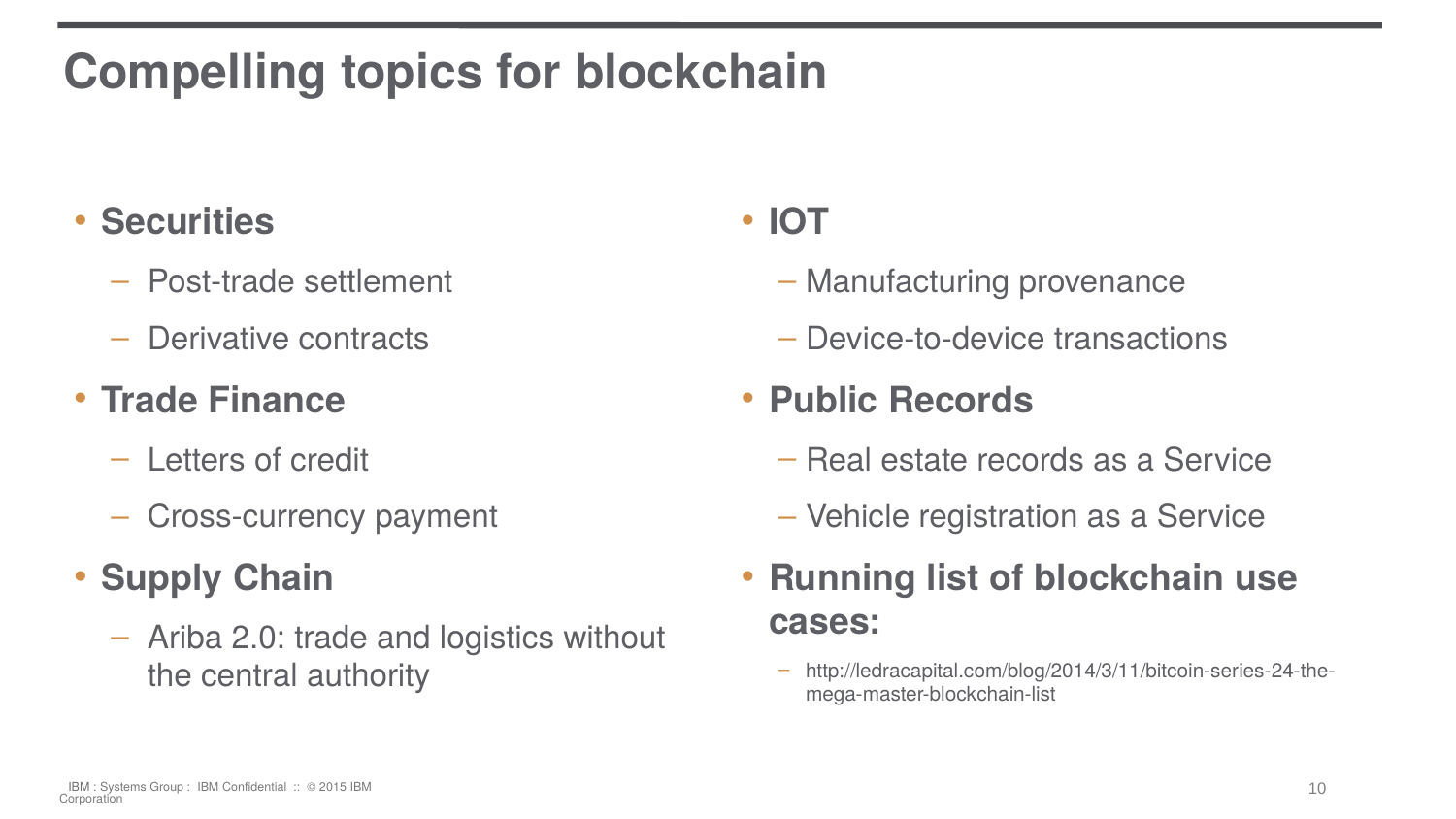

# Compelling topics for blockchain
Securities
Post-trade settlement
Derivative contracts
Trade Finance
Letters of credit
Cross-currency payment
Supply Chain
Ariba 2.0: trade and logistics without the central authority

IOT
Manufacturing provenance
Device-to-device transactions
Public Records
Real estate records as a Service
Vehicle registration as a Service
Running list of blockchain use cases:
http://ledracapital.com/blog/2014/3/11/bitcoin-series-24-the-mega-master-blockchain-list